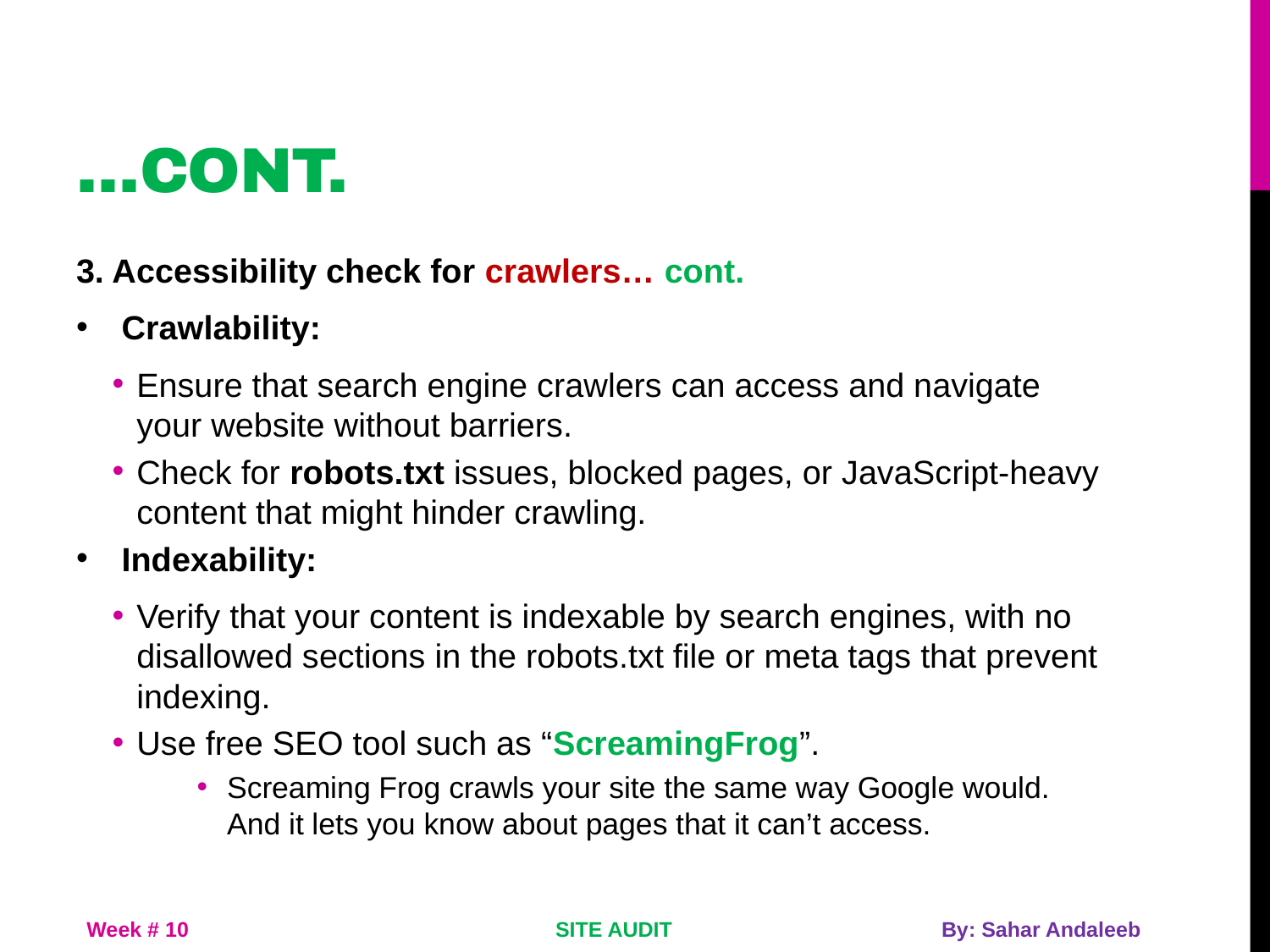

# …cont.
3. Accessibility check for crawlers… cont.
Crawlability:
Ensure that search engine crawlers can access and navigate your website without barriers.
Check for robots.txt issues, blocked pages, or JavaScript-heavy content that might hinder crawling.
Indexability:
Verify that your content is indexable by search engines, with no disallowed sections in the robots.txt file or meta tags that prevent indexing.
Use free SEO tool such as “ScreamingFrog”.
Screaming Frog crawls your site the same way Google would. And it lets you know about pages that it can’t access.
Week # 10
SITE AUDIT
By: Sahar Andaleeb